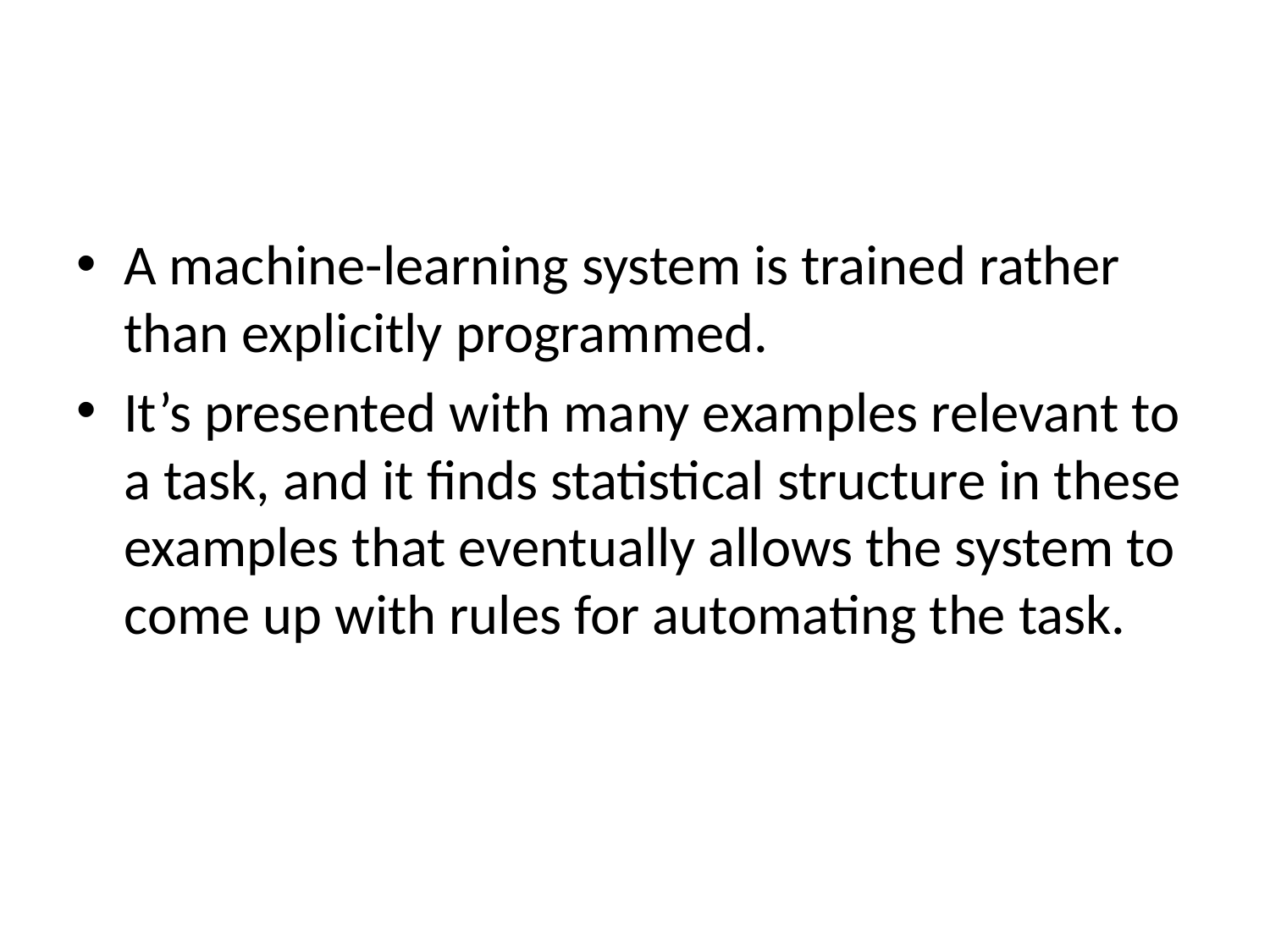

#
A machine-learning system is trained rather than explicitly programmed.
It’s presented with many examples relevant to a task, and it finds statistical structure in these examples that eventually allows the system to come up with rules for automating the task.